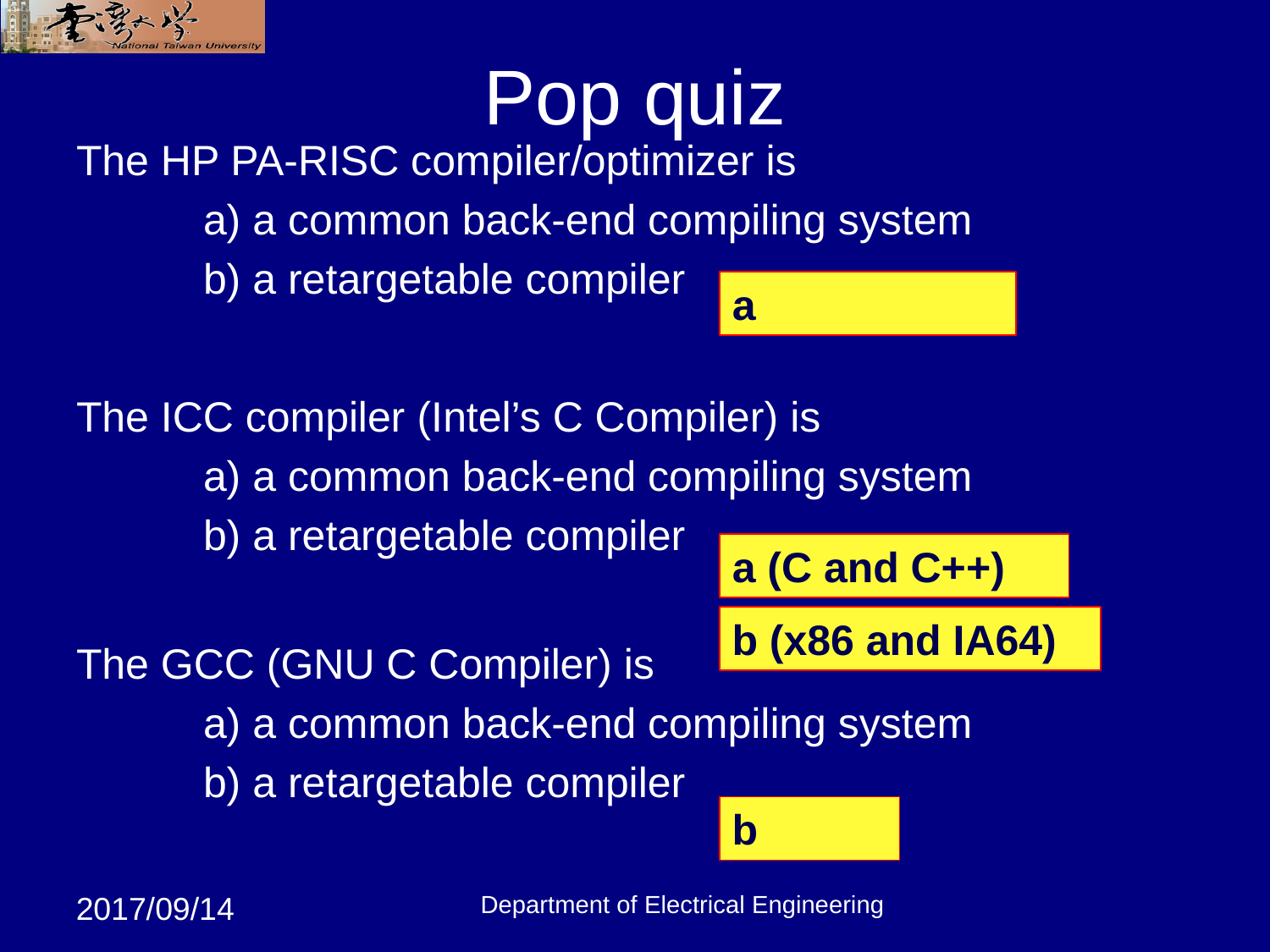

# Pop quiz
The HP PA-RISC compiler/optimizer is
	a) a common back-end compiling system
	b) a retargetable compiler

The ICC compiler (Intel’s C Compiler) is
    	a) a common back-end compiling system
	b) a retargetable compiler

The GCC (GNU C Compiler) is
	a) a common back-end compiling system
	b) a retargetable compiler

a
a (C and C++)
b (x86 and IA64)
b
Department of Electrical Engineering